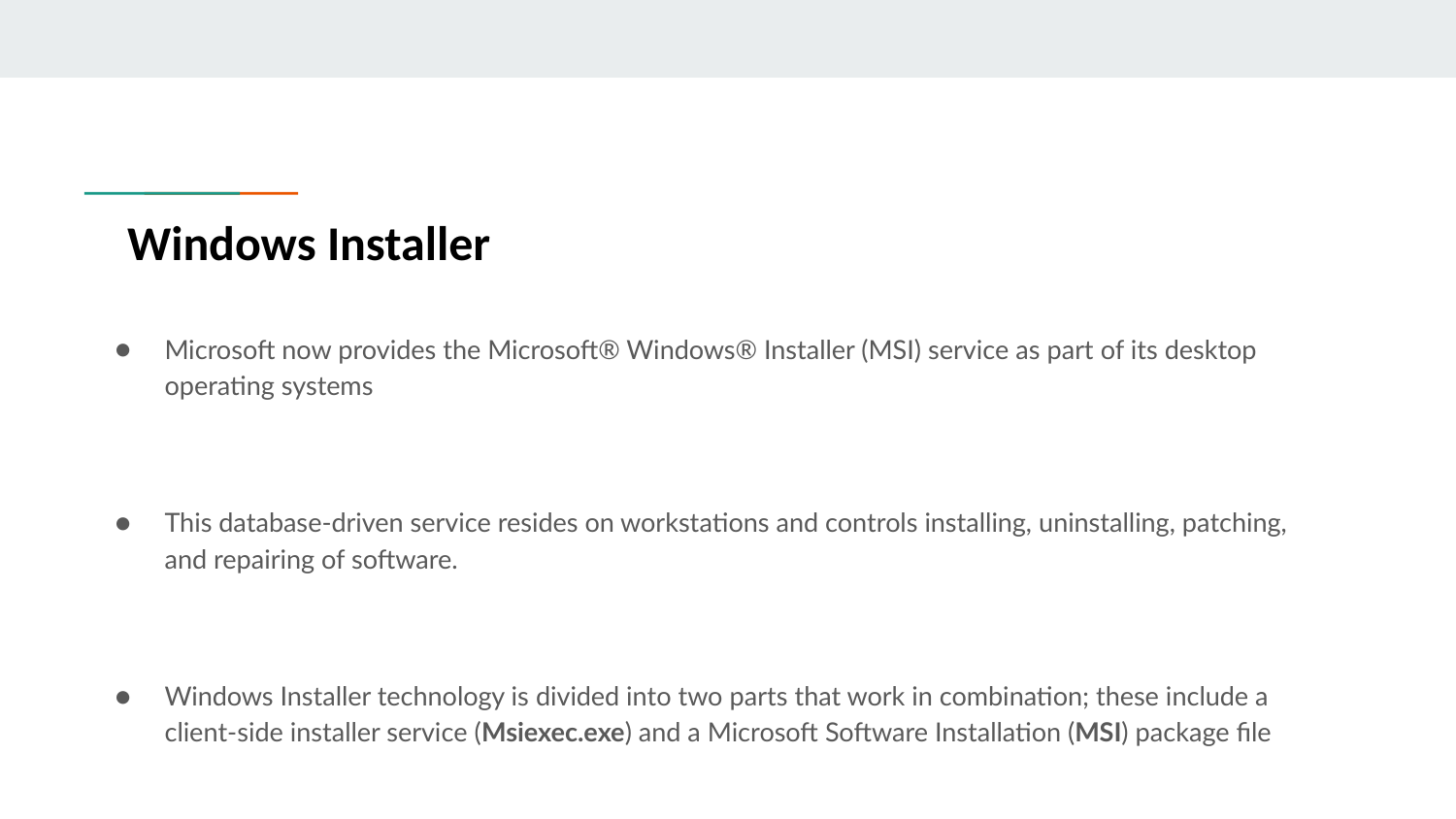

Windows Installer

Microsoft now provides the Microsoft® Windows® Installer (MSI) service as part of its desktop operating systems

This database-driven service resides on workstations and controls installing, uninstalling, patching, and repairing of software.

Windows Installer technology is divided into two parts that work in combination; these include a client-side installer service (Msiexec.exe) and a Microsoft Software Installation (MSI) package file